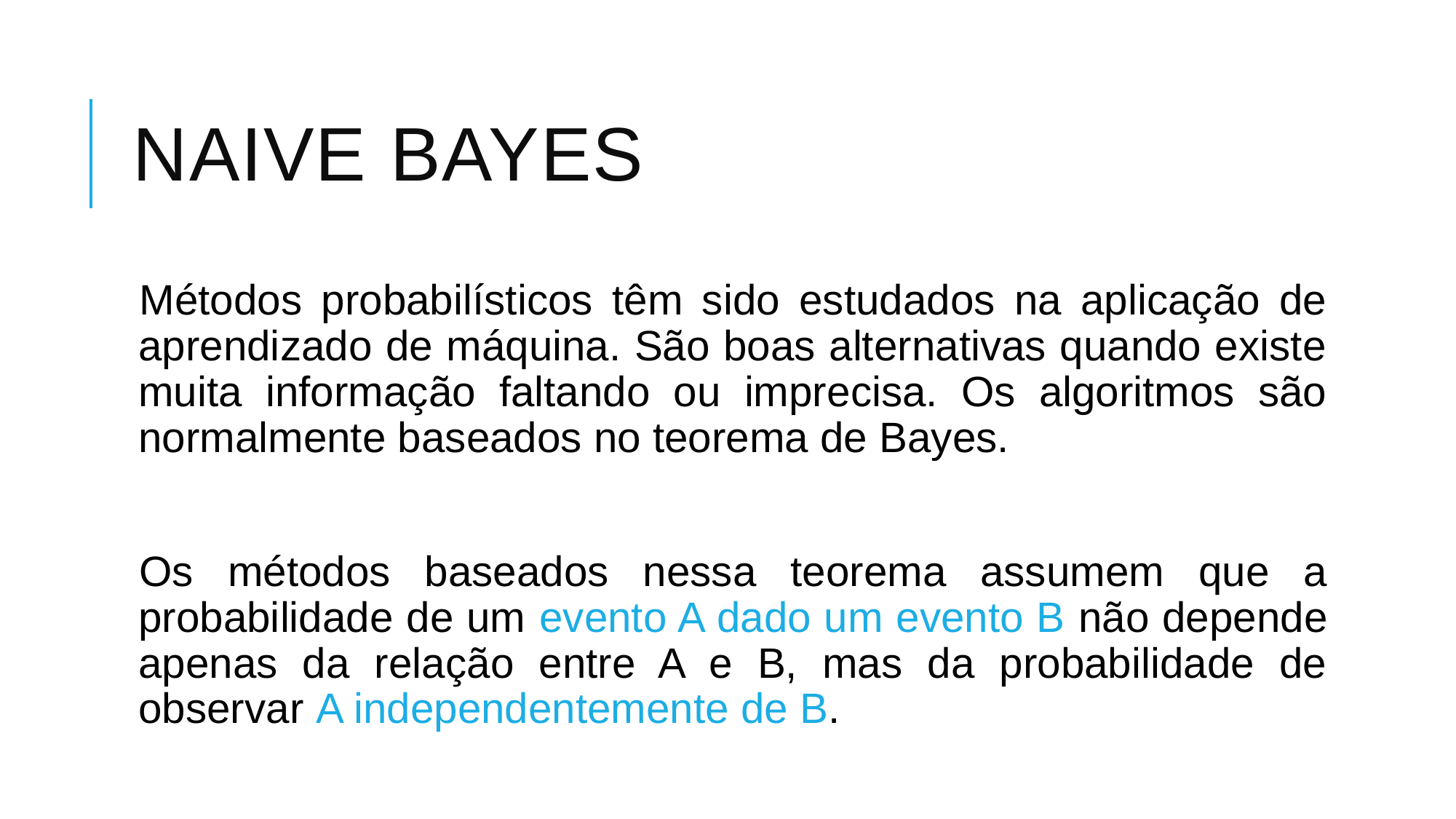

# Naive bayes
Métodos probabilísticos têm sido estudados na aplicação de aprendizado de máquina. São boas alternativas quando existe muita informação faltando ou imprecisa. Os algoritmos são normalmente baseados no teorema de Bayes.

Os métodos baseados nessa teorema assumem que a probabilidade de um evento A dado um evento B não depende apenas da relação entre A e B, mas da probabilidade de observar A independentemente de B.